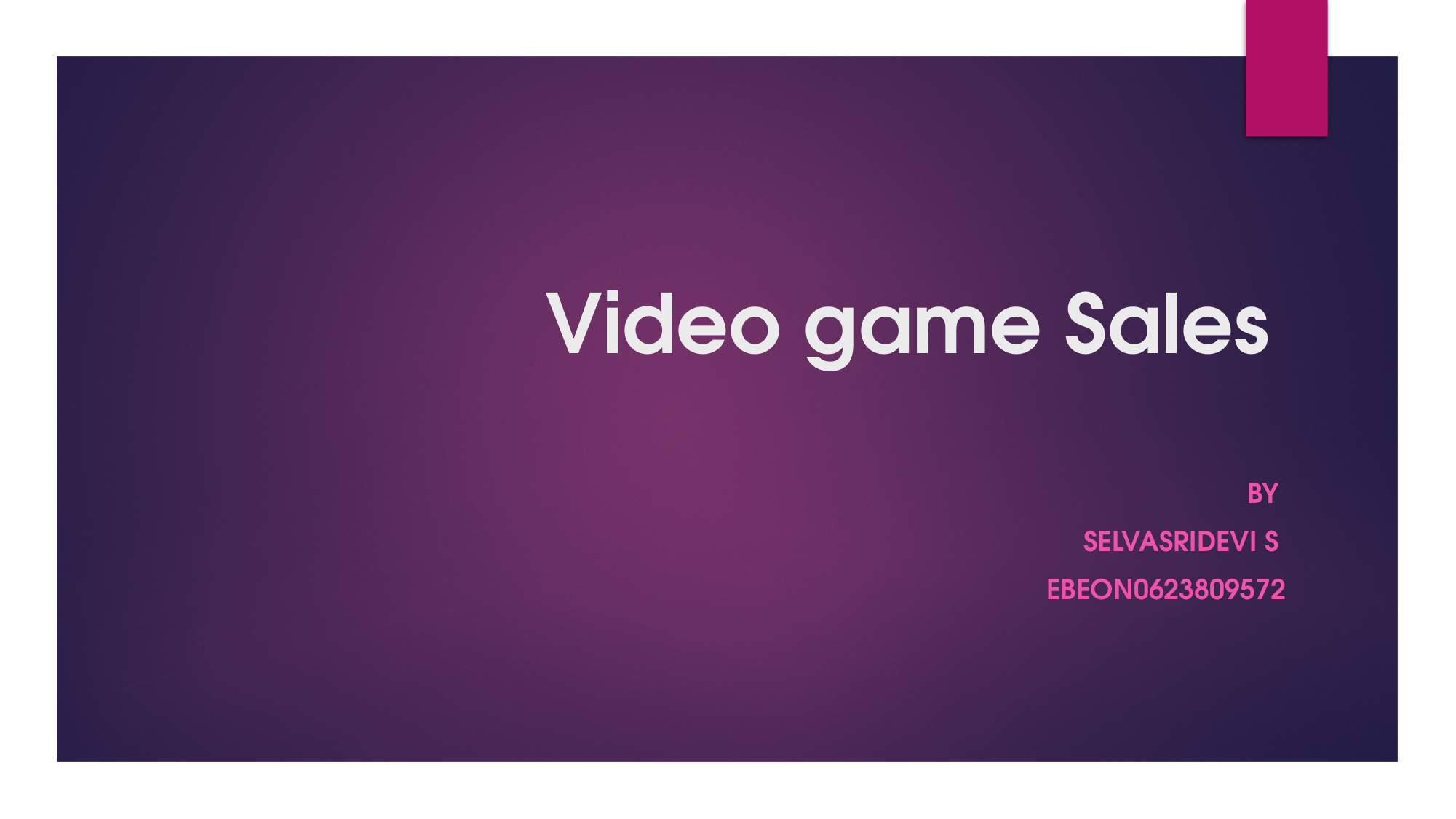

# Video game Sales
By
Selvasridevi S
EBEON0623809572